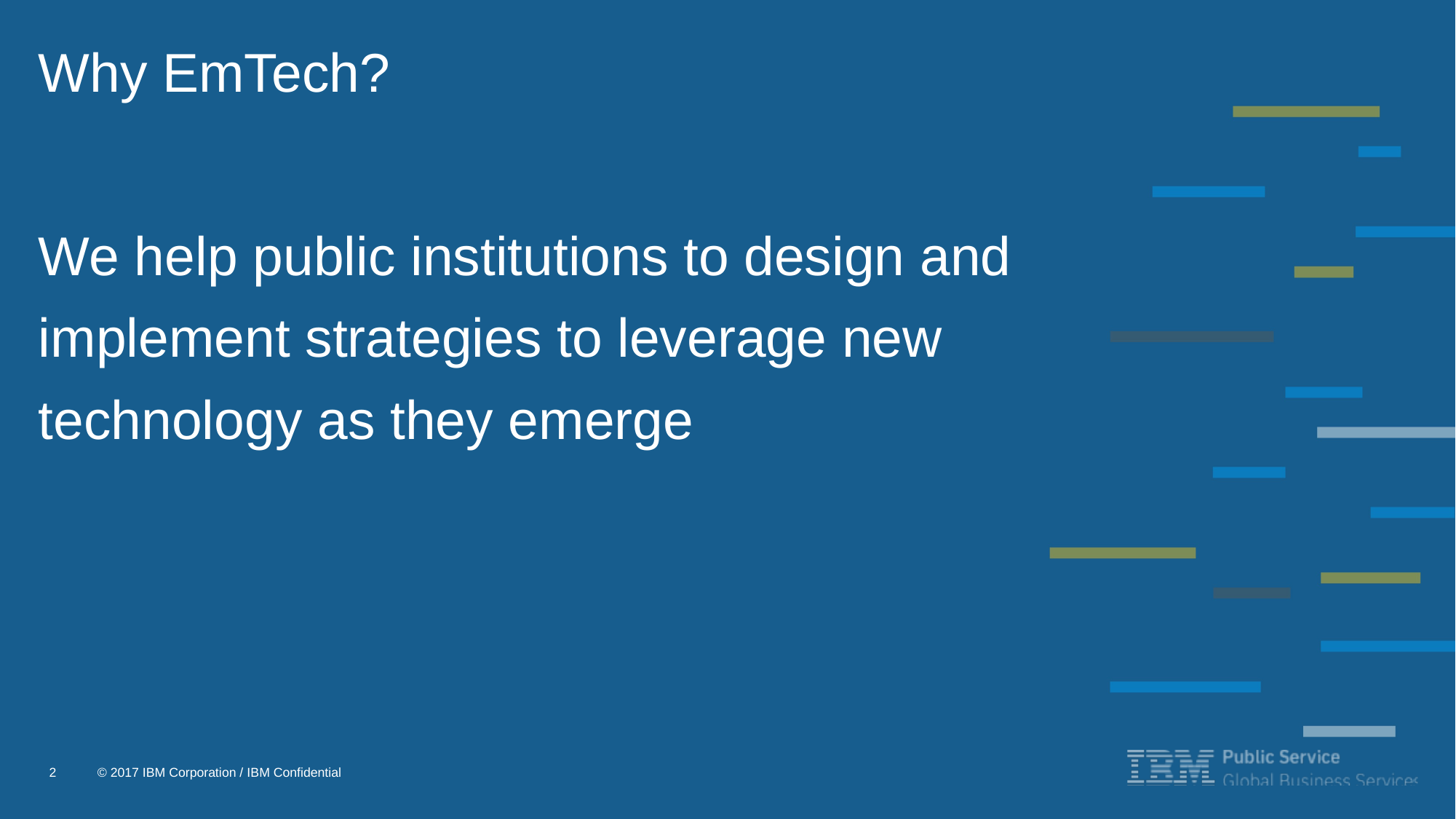

Why EmTech?
We help public institutions to design and implement strategies to leverage new technology as they emerge
2
© 2017 IBM Corporation / IBM Confidential